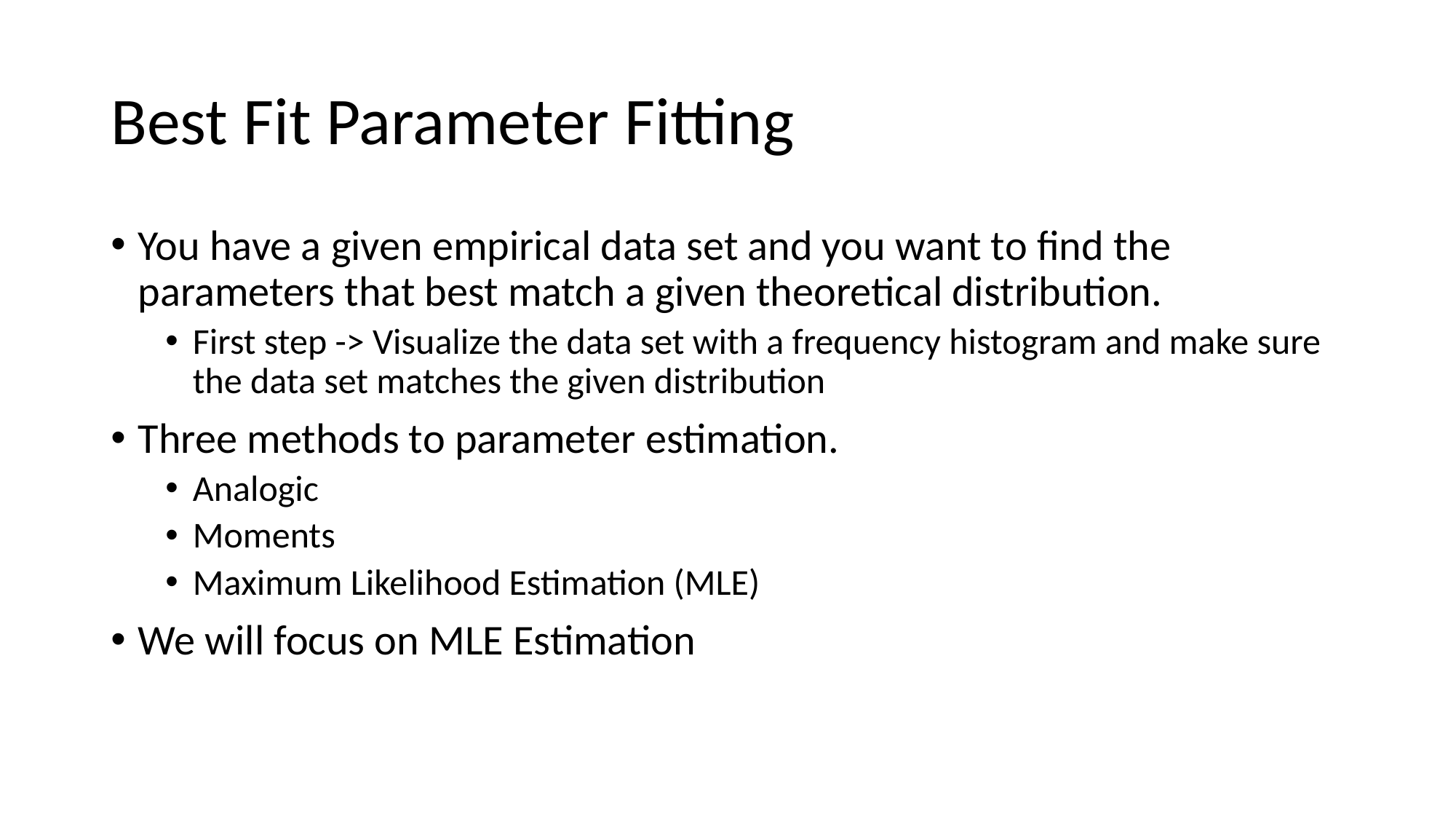

# Best Fit Parameter Fitting
You have a given empirical data set and you want to find the parameters that best match a given theoretical distribution.
First step -> Visualize the data set with a frequency histogram and make sure the data set matches the given distribution
Three methods to parameter estimation.
Analogic
Moments
Maximum Likelihood Estimation (MLE)
We will focus on MLE Estimation